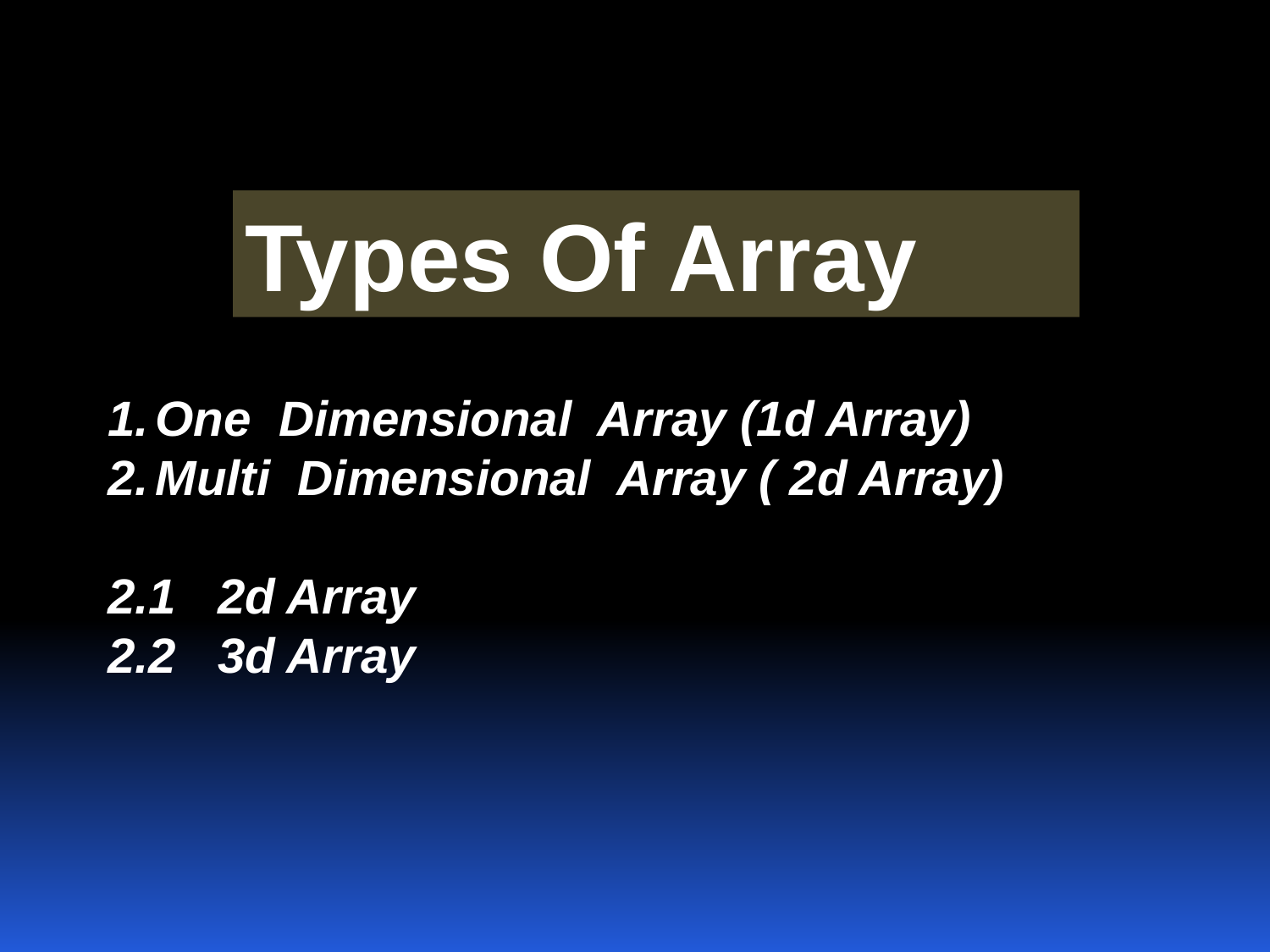

Types Of Array
One  Dimensional  Array (1d Array)
Multi  Dimensional  Array ( 2d Array)

2.1   2d Array
2.2   3d Array